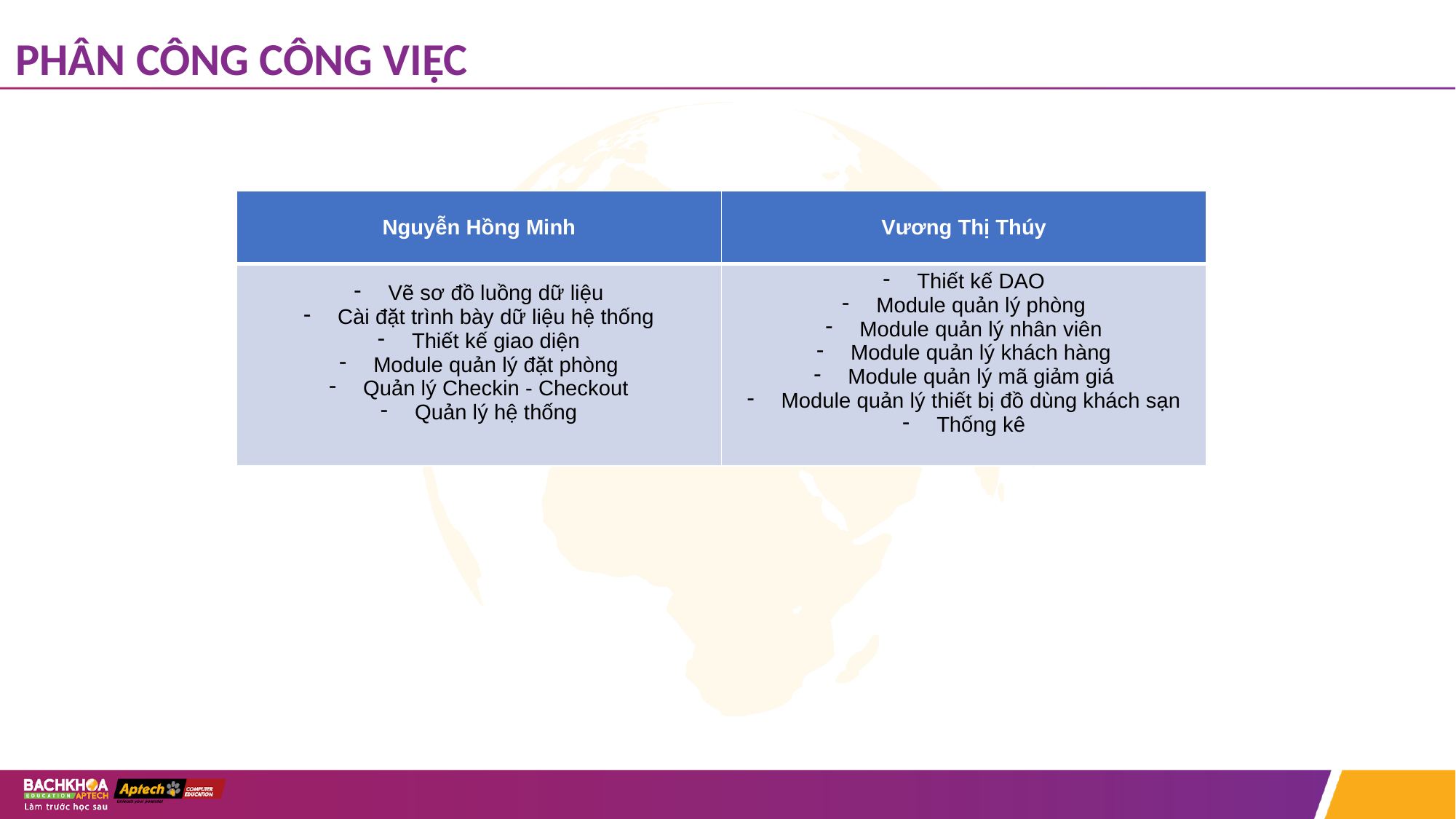

# PHÂN CÔNG CÔNG VIỆC
| Nguyễn Hồng Minh | Vương Thị Thúy |
| --- | --- |
| Vẽ sơ đồ luồng dữ liệu Cài đặt trình bày dữ liệu hệ thống Thiết kế giao diện Module quản lý đặt phòng Quản lý Checkin - Checkout Quản lý hệ thống | Thiết kế DAO Module quản lý phòng Module quản lý nhân viên Module quản lý khách hàng Module quản lý mã giảm giá Module quản lý thiết bị đồ dùng khách sạn Thống kê |